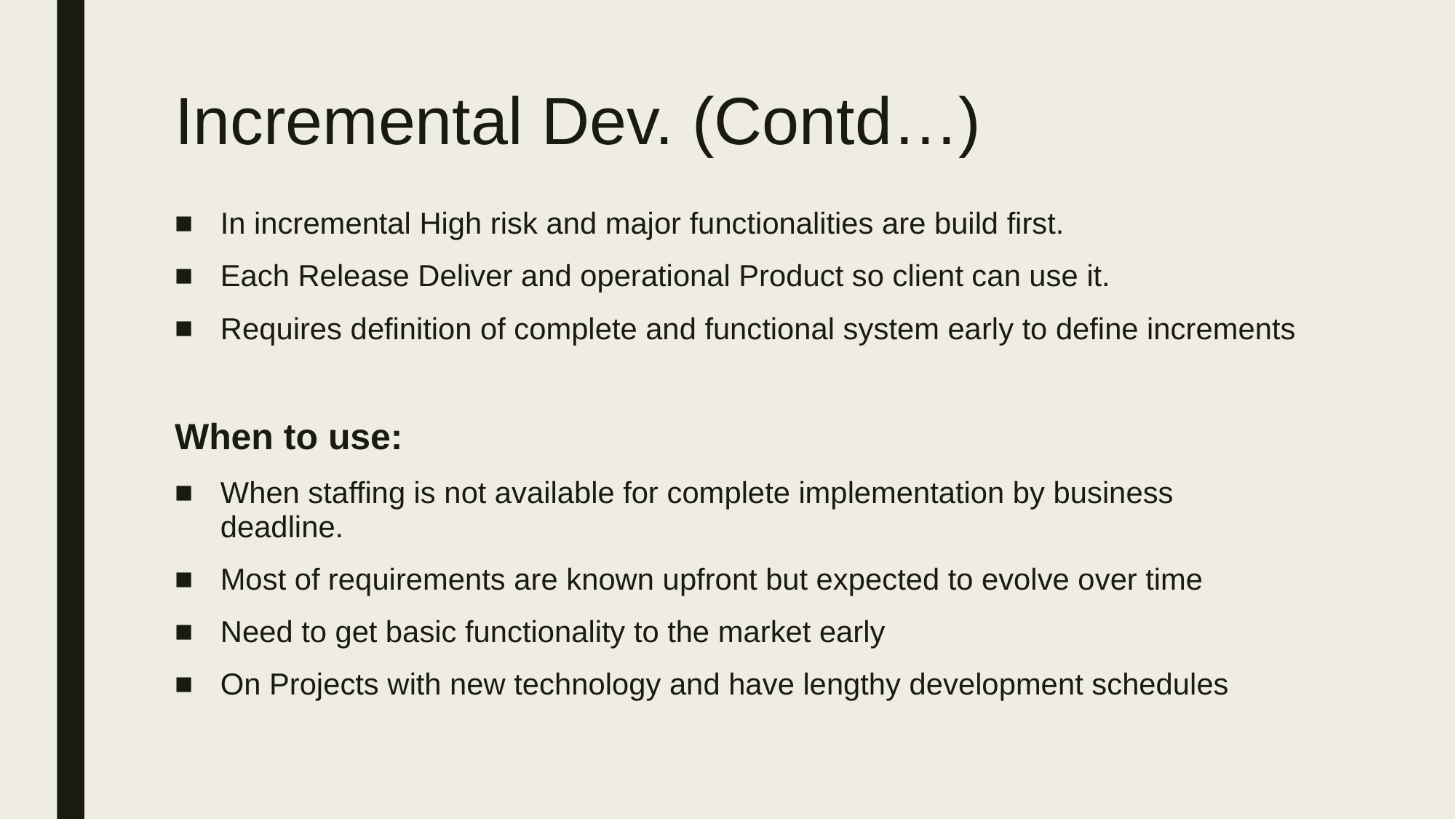

# Incremental Dev. (Contd…)
In incremental High risk and major functionalities are build first.
Each Release Deliver and operational Product so client can use it.
Requires definition of complete and functional system early to define increments

When to use:
When staffing is not available for complete implementation by business deadline.
Most of requirements are known upfront but expected to evolve over time
Need to get basic functionality to the market early
On Projects with new technology and have lengthy development schedules